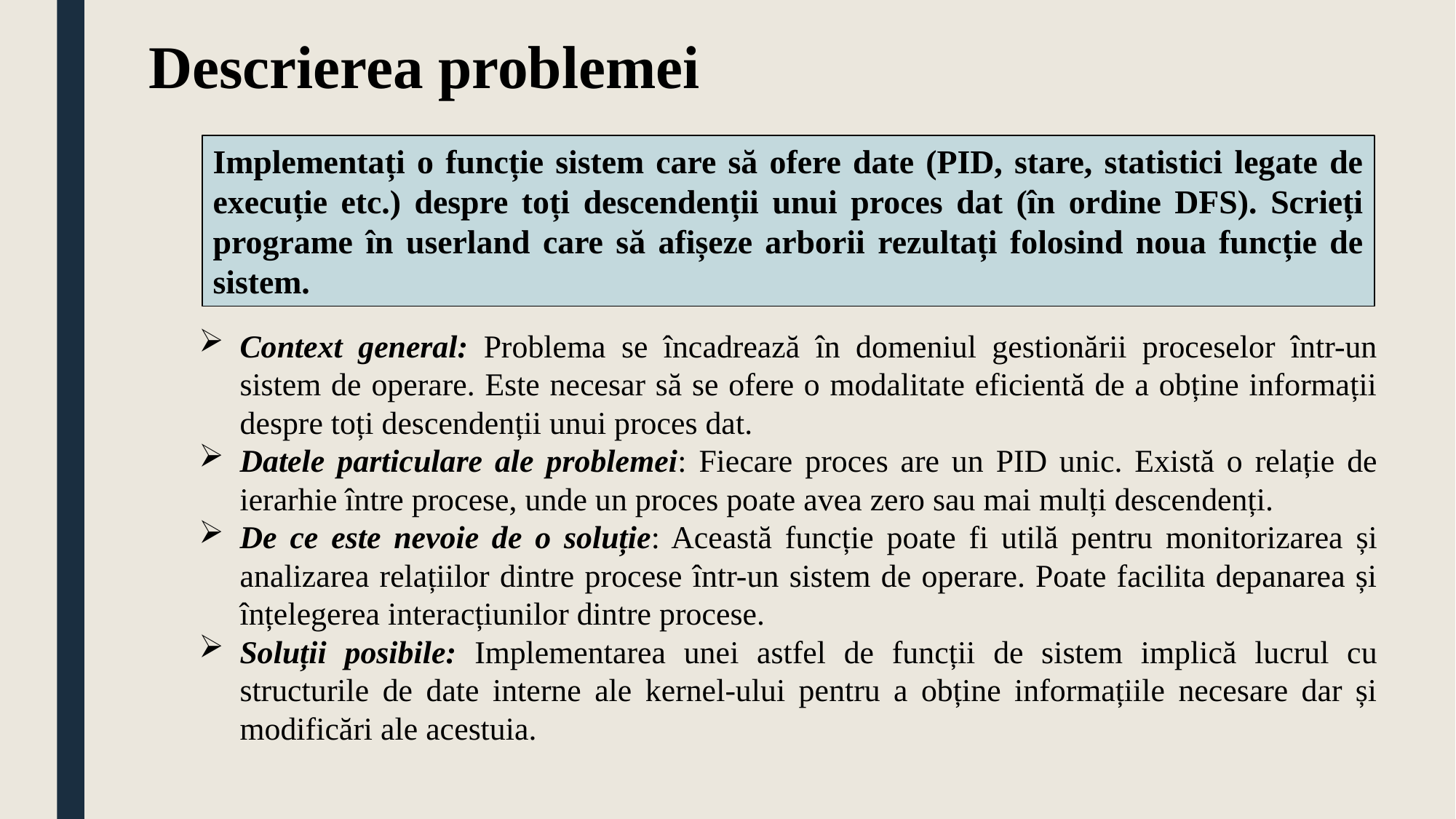

Descrierea problemei
Implementați o funcție sistem care să ofere date (PID, stare, statistici legate de execuție etc.) despre toți descendenții unui proces dat (în ordine DFS). Scrieți programe în userland care să afișeze arborii rezultați folosind noua funcție de sistem.

Context general: Problema se încadrează în domeniul gestionării proceselor într-un sistem de operare. Este necesar să se ofere o modalitate eficientă de a obține informații despre toți descendenții unui proces dat.
Datele particulare ale problemei: Fiecare proces are un PID unic. Există o relație de ierarhie între procese, unde un proces poate avea zero sau mai mulți descendenți.
De ce este nevoie de o soluție: Această funcție poate fi utilă pentru monitorizarea și analizarea relațiilor dintre procese într-un sistem de operare. Poate facilita depanarea și înțelegerea interacțiunilor dintre procese.
Soluții posibile: Implementarea unei astfel de funcții de sistem implică lucrul cu structurile de date interne ale kernel-ului pentru a obține informațiile necesare dar și modificări ale acestuia.